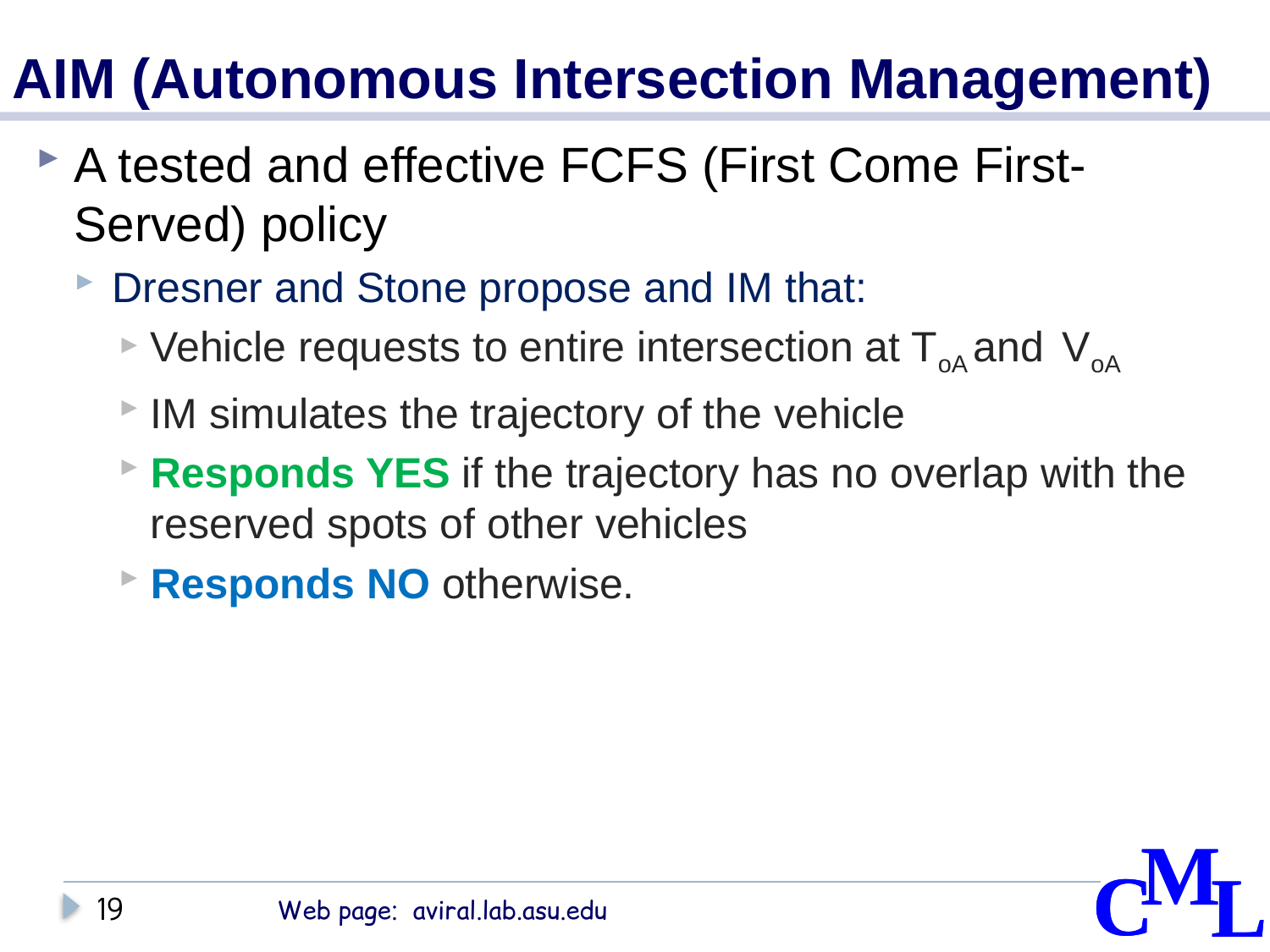

# AIM (Autonomous Intersection Management)
A tested and effective FCFS (First Come First-Served) policy
Dresner and Stone propose and IM that:
Vehicle requests to entire intersection at ToA and  VoA
IM simulates the trajectory of the vehicle
Responds YES if the trajectory has no overlap with the reserved spots of other vehicles
Responds NO otherwise.
19